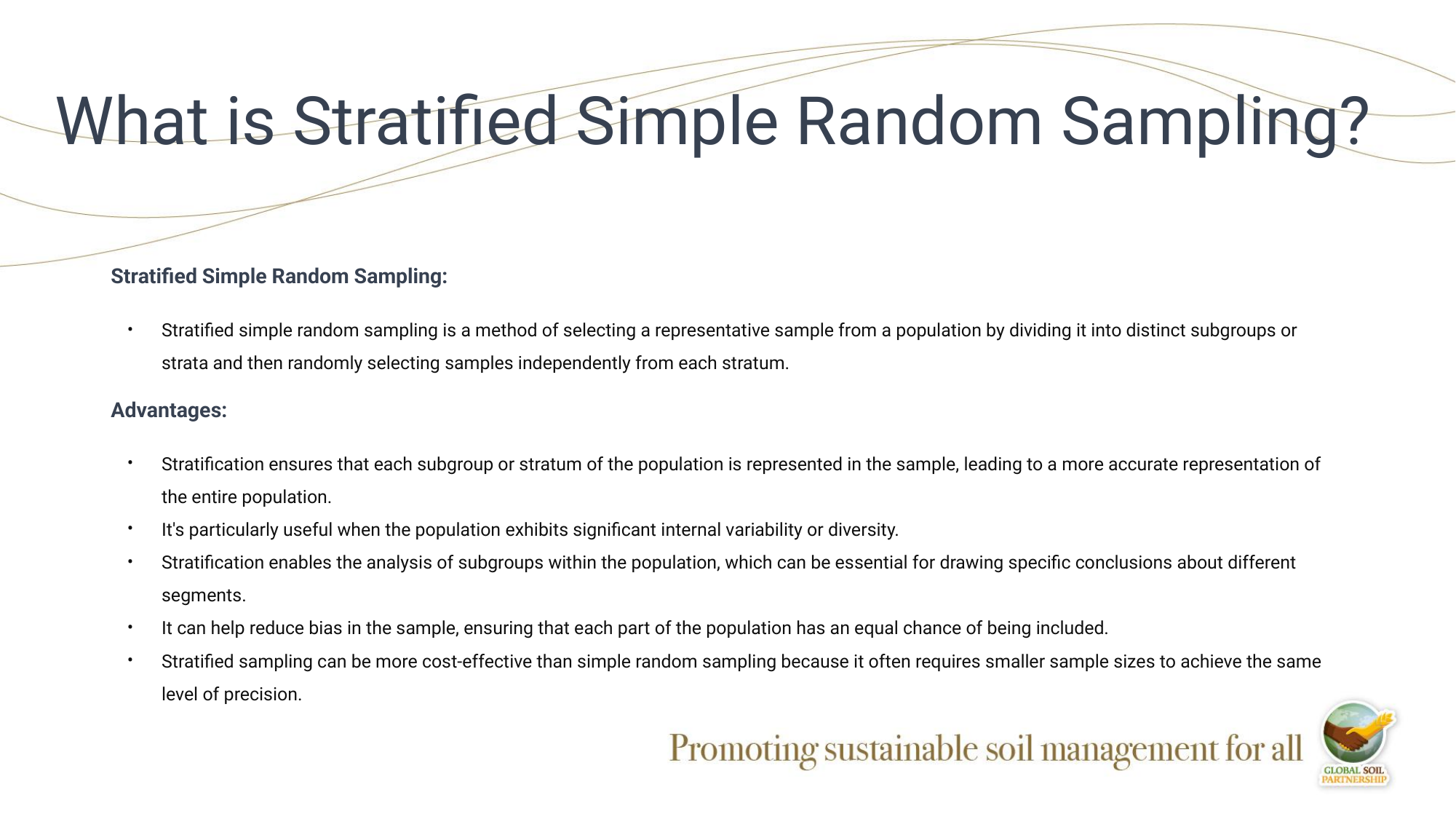

# What is Stratified Simple Random Sampling?

Stratified Simple Random Sampling:
Stratified simple random sampling is a method of selecting a representative sample from a population by dividing it into distinct subgroups or strata and then randomly selecting samples independently from each stratum.
Advantages:
Stratification ensures that each subgroup or stratum of the population is represented in the sample, leading to a more accurate representation of the entire population.
It's particularly useful when the population exhibits significant internal variability or diversity.
Stratification enables the analysis of subgroups within the population, which can be essential for drawing specific conclusions about different segments.
It can help reduce bias in the sample, ensuring that each part of the population has an equal chance of being included.
Stratified sampling can be more cost-effective than simple random sampling because it often requires smaller sample sizes to achieve the same level of precision.